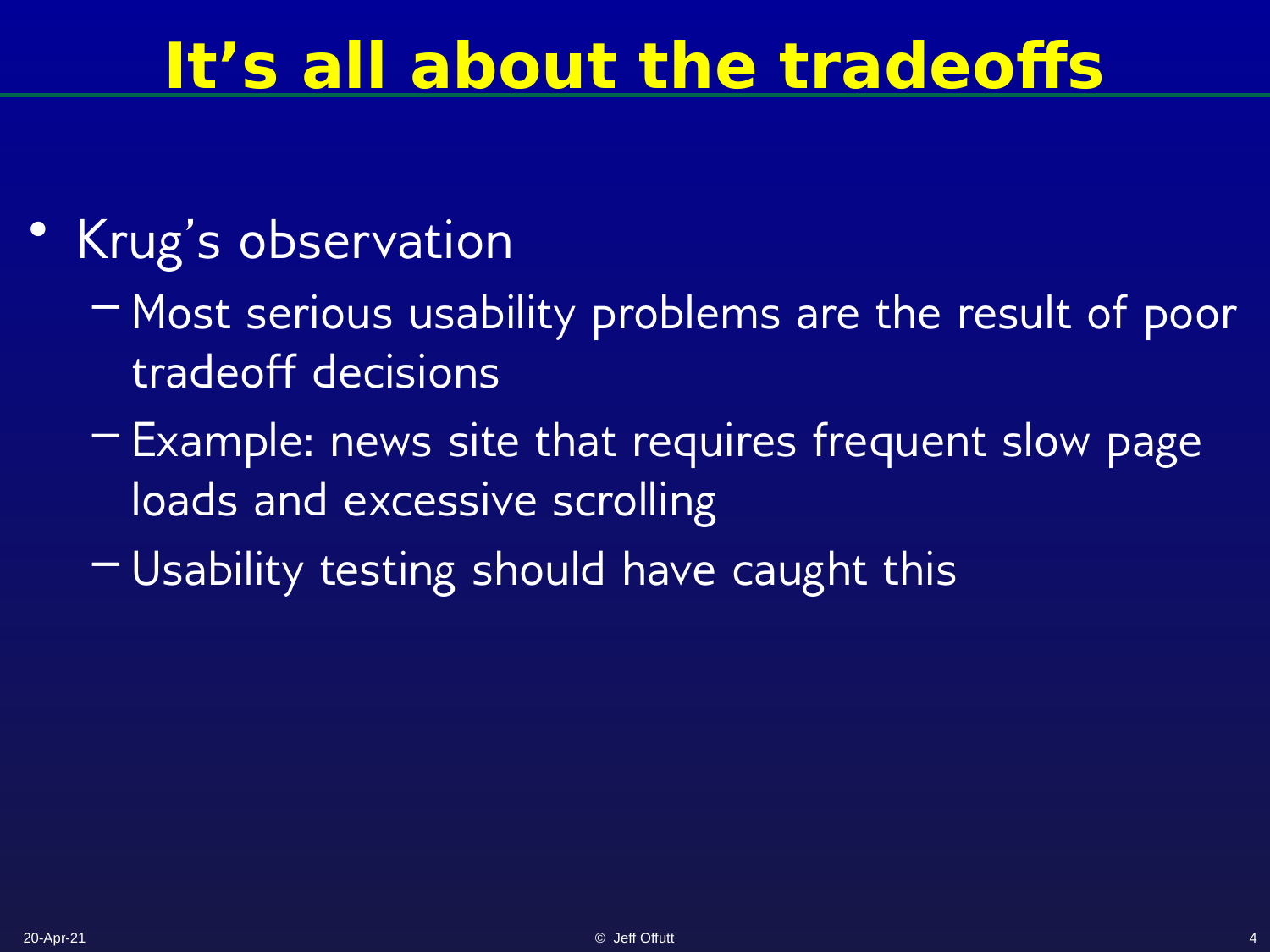

# It’s all about the tradeoffs

Krug’s observation
Most serious usability problems are the result of poor tradeoff decisions
Example: news site that requires frequent slow page loads and excessive scrolling
Usability testing should have caught this
20-Apr-21
©  Jeff Offutt
4